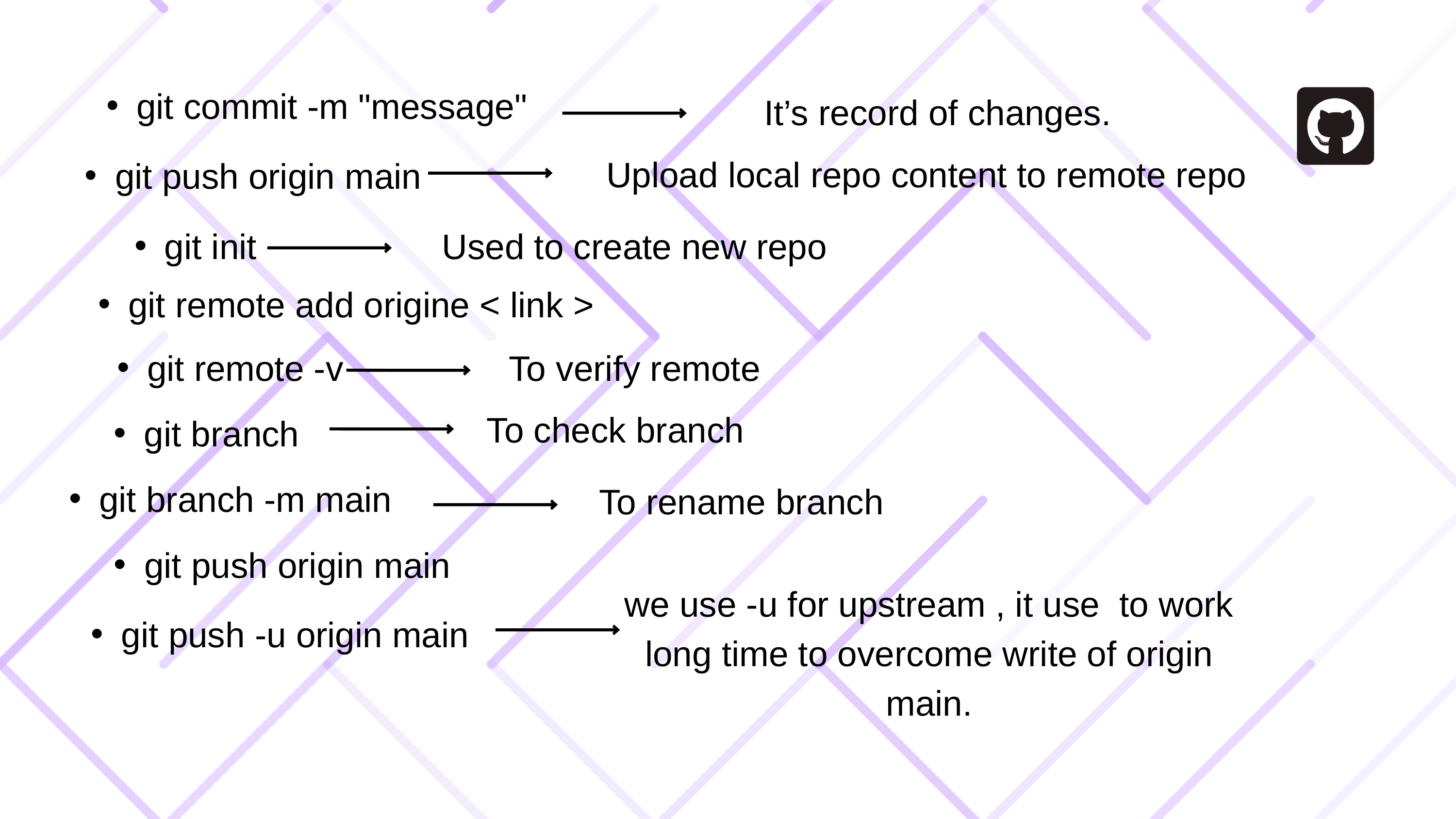

git commit -m "message"

It’s record of changes.

Upload local repo content to remote repo
git push origin main

git init
Used to create new repo

git remote add origine < link >
git remote -v
To verify remote

To check branch
git branch

git branch -m main
To rename branch

git push origin main
we use -u for upstream , it use  to work long time to overcome write of origin main.
git push -u origin main